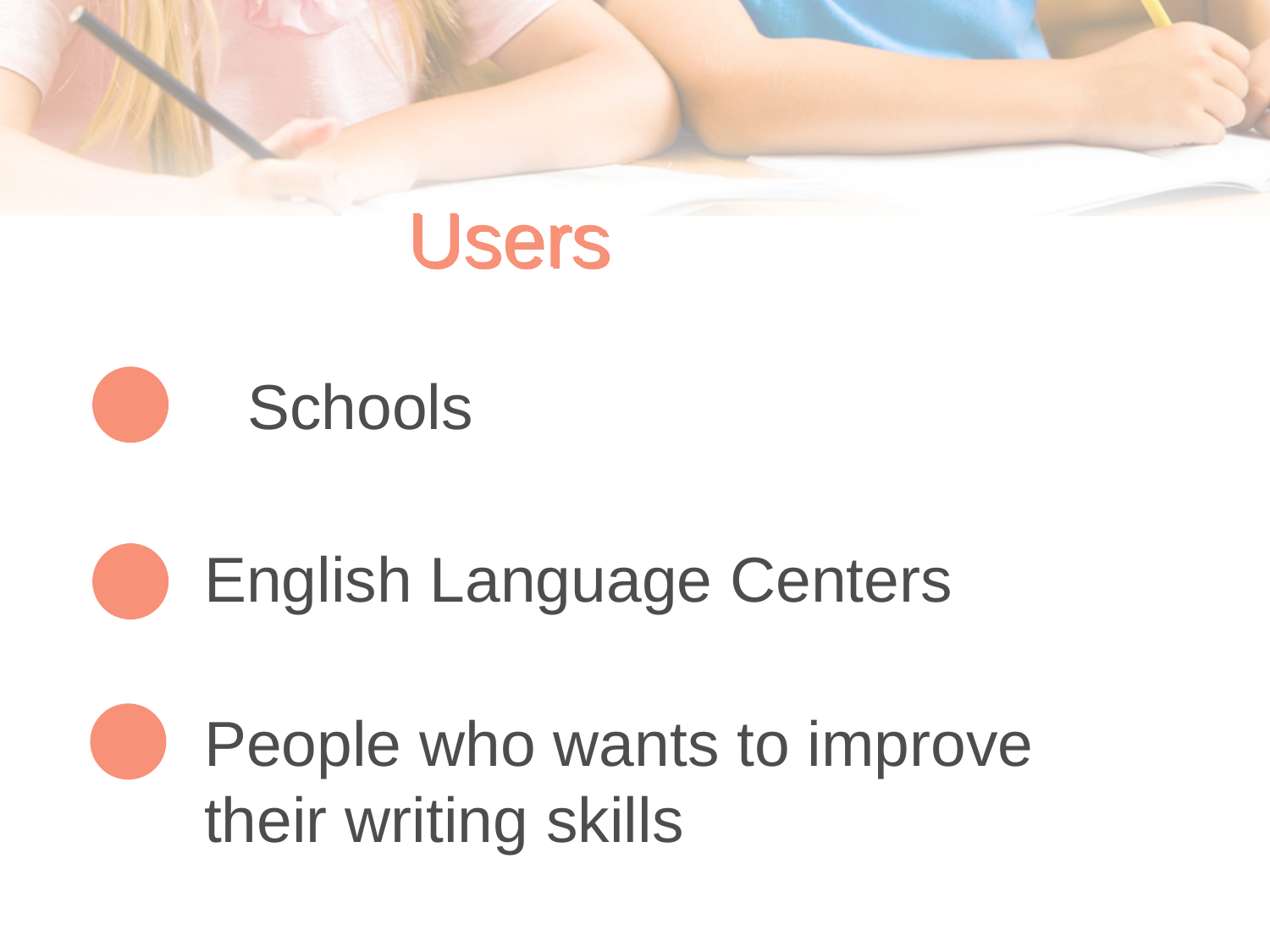

# Users
Schools

English Language Centers

People who wants to improve their writing skills